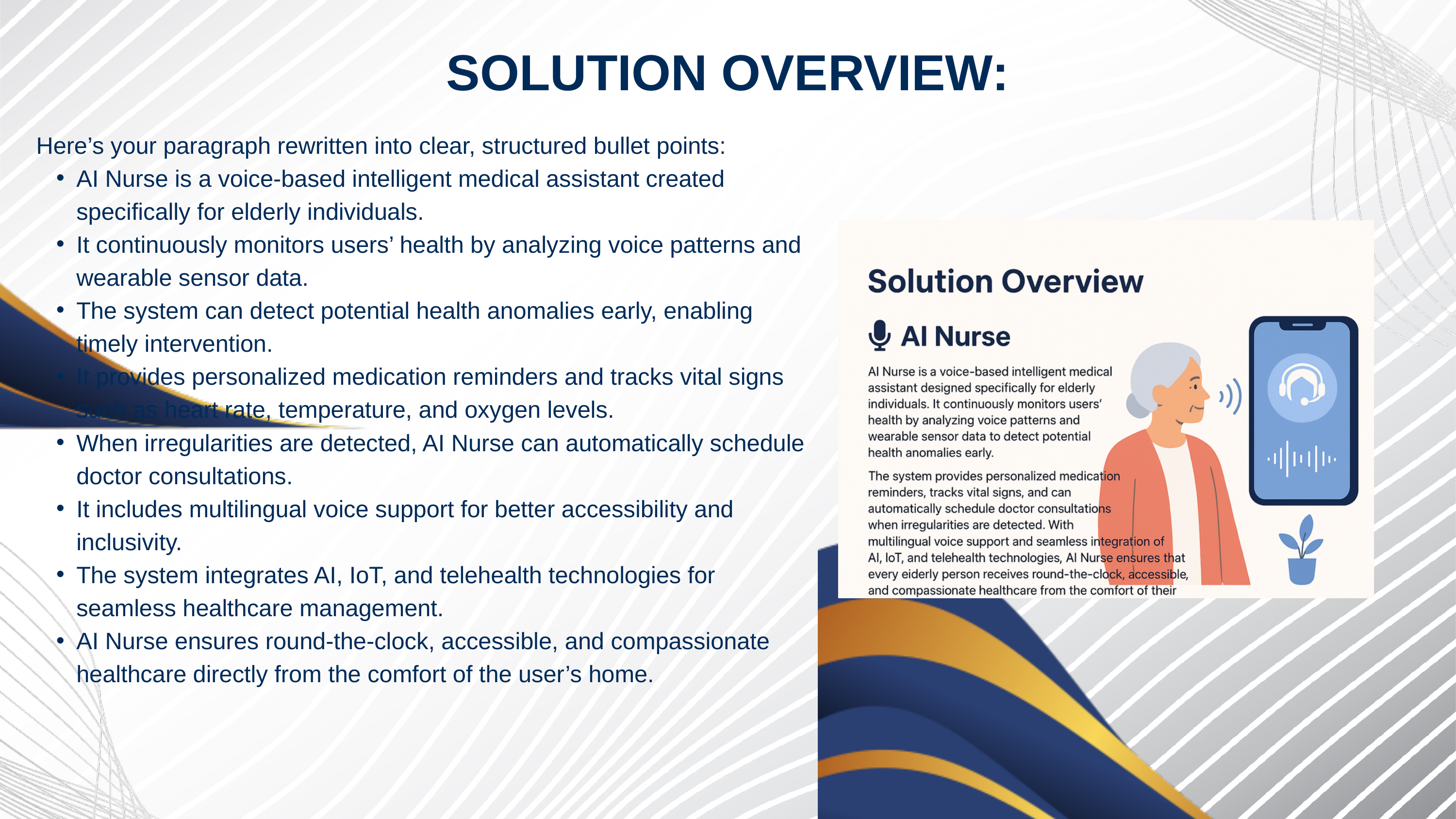

SOLUTION OVERVIEW:
Here’s your paragraph rewritten into clear, structured bullet points:
AI Nurse is a voice-based intelligent medical assistant created specifically for elderly individuals.
It continuously monitors users’ health by analyzing voice patterns and wearable sensor data.
The system can detect potential health anomalies early, enabling timely intervention.
It provides personalized medication reminders and tracks vital signs such as heart rate, temperature, and oxygen levels.
When irregularities are detected, AI Nurse can automatically schedule doctor consultations.
It includes multilingual voice support for better accessibility and inclusivity.
The system integrates AI, IoT, and telehealth technologies for seamless healthcare management.
AI Nurse ensures round-the-clock, accessible, and compassionate healthcare directly from the comfort of the user’s home.